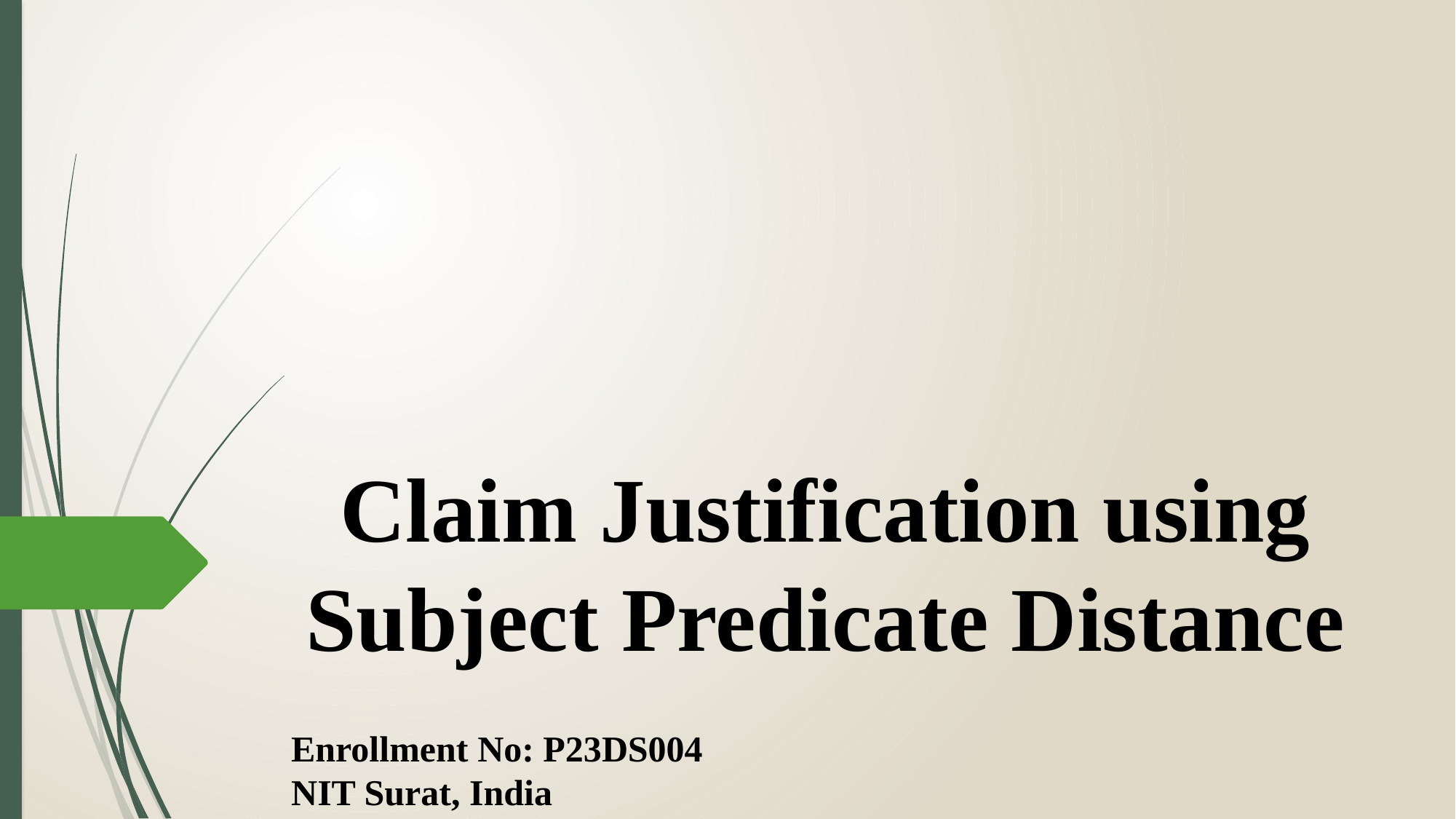

Claim Justification using Subject Predicate Distance
Enrollment No: P23DS004
NIT Surat, India